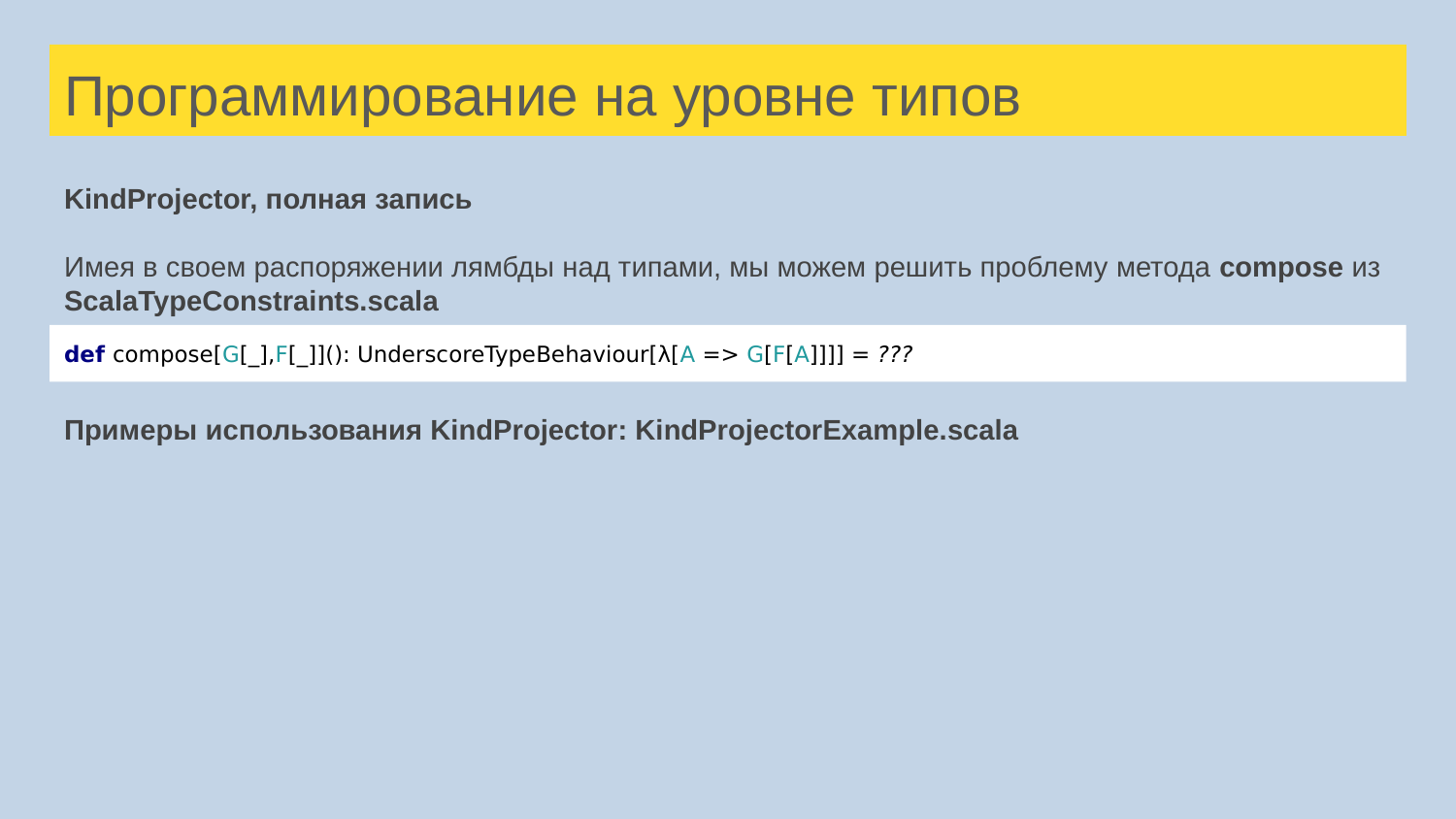

# Программирование на уровне типов
KindProjector, полная запись

Имея в своем распоряжении лямбды над типами, мы можем решить проблему метода compose из ScalaTypeConstraints.scala

def compose[G[_],F[_]](): UnderscoreTypeBehaviour[λ[A => G[F[A]]]] = ???
Примеры использования KindProjector: KindProjectorExample.scala